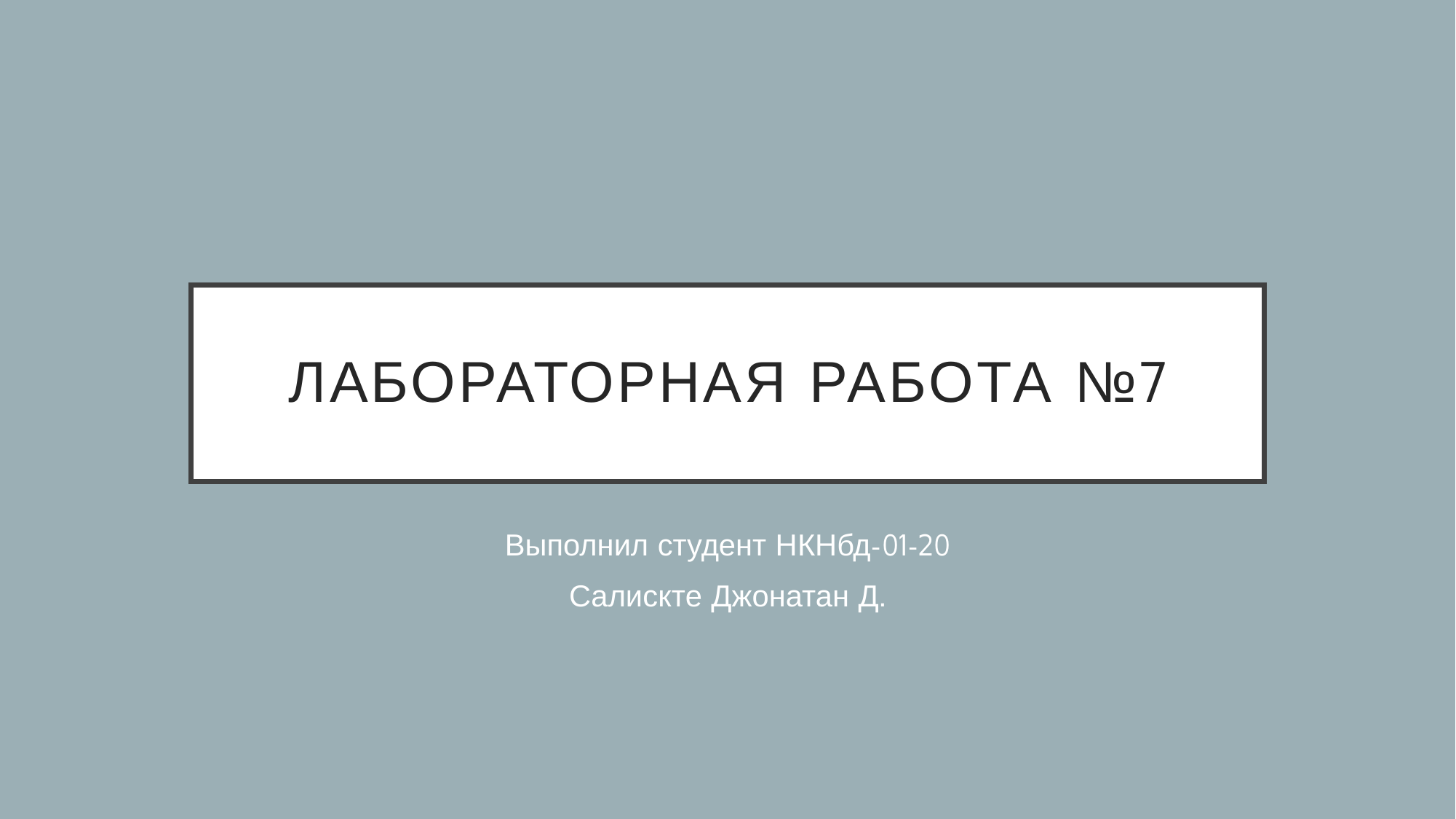

# Лабораторная работа №7
Выполнил студент НКНбд-01-20
Салискте Джонатан Д.